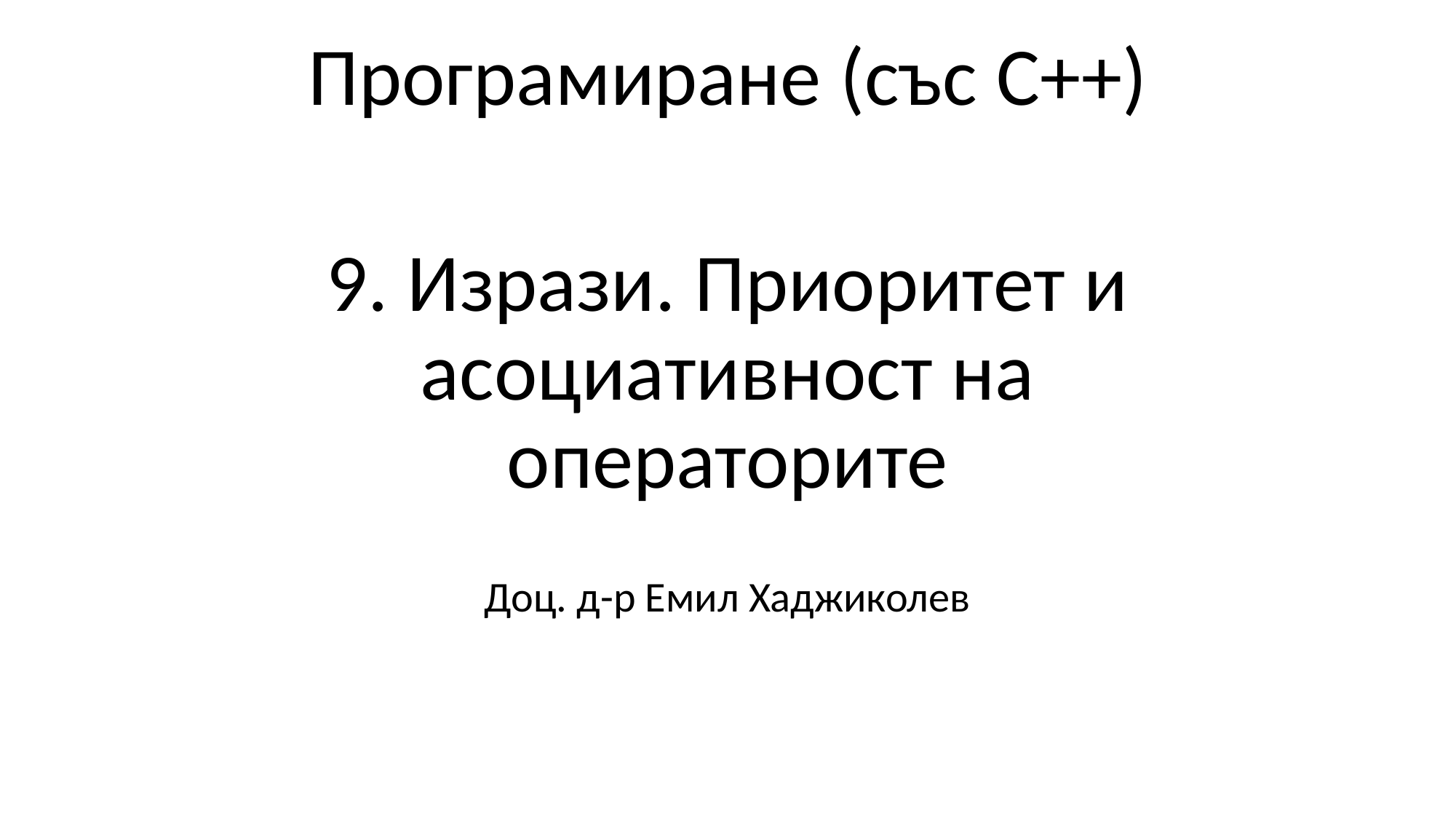

# Програмиране (със C++) 9. Изрази. Приоритет и асоциативност на операторите
Доц. д-р Емил Хаджиколев